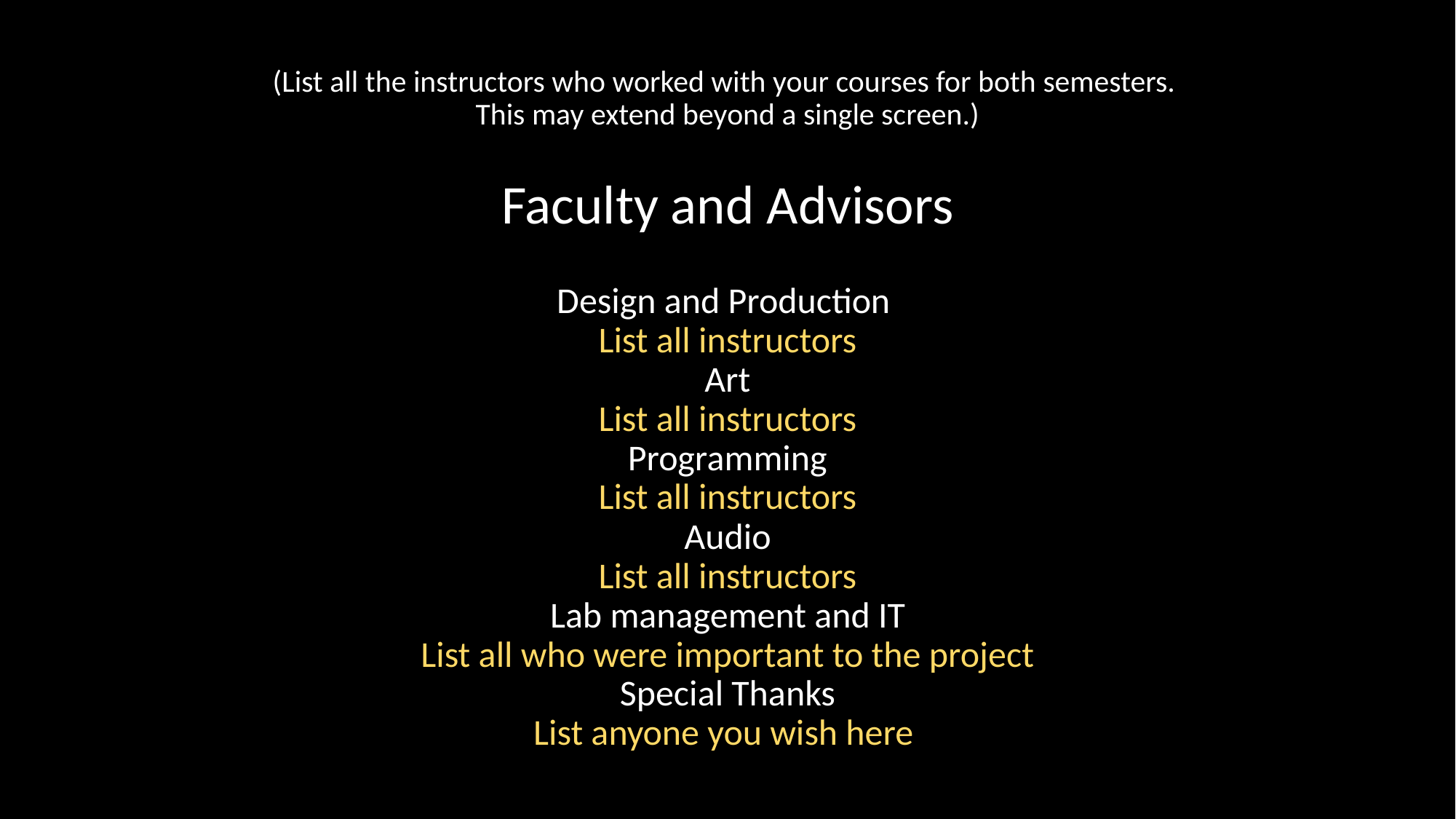

# (List all the instructors who worked with your courses for both semesters. This may extend beyond a single screen.) Faculty and Advisors Design and Production List all instructors Art List all instructors Programming List all instructors Audio List all instructors Lab management and IT List all who were important to the project Special Thanks List anyone you wish here